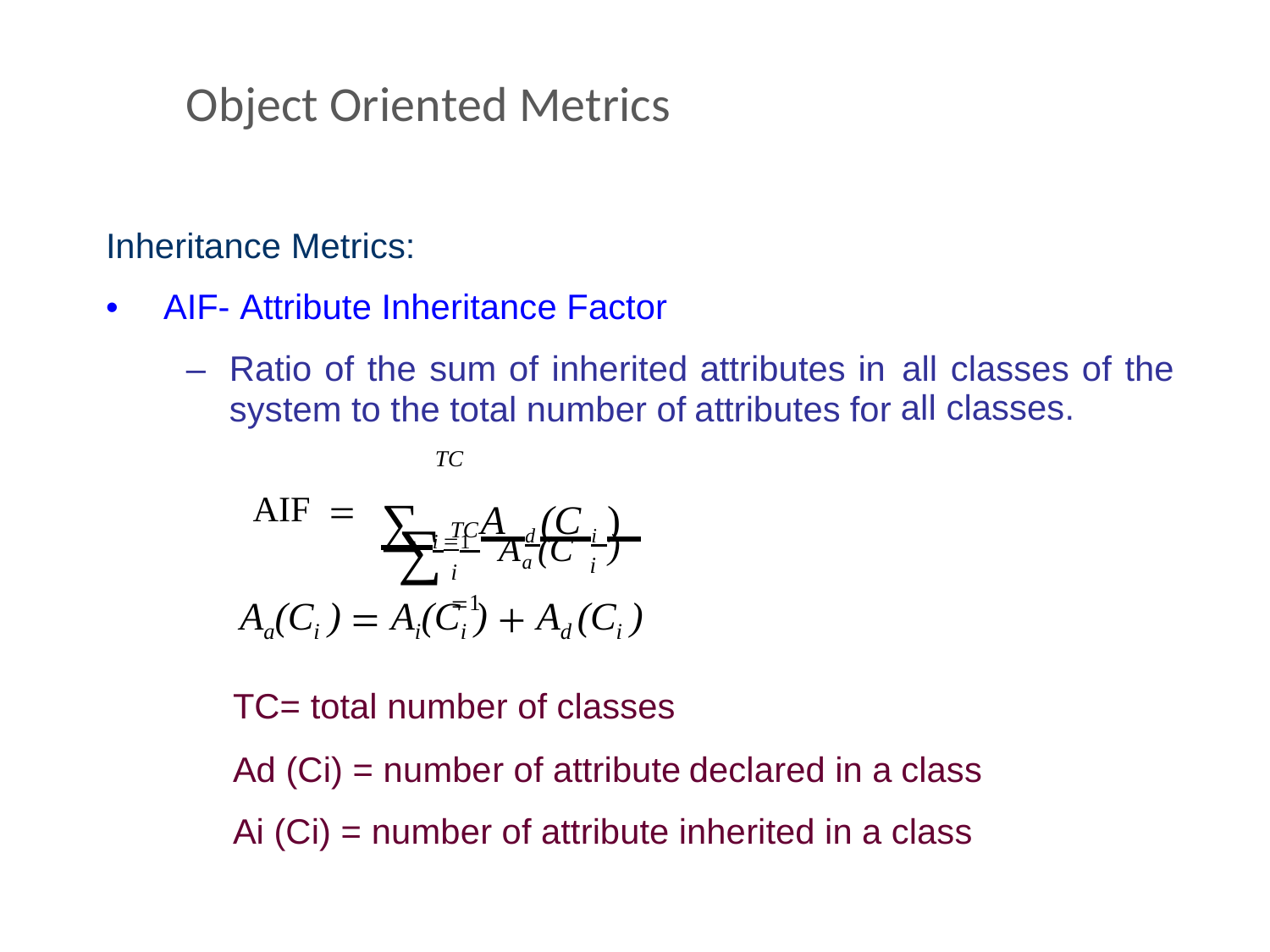

Object Oriented Metrics
Inheritance Metrics:
•
AIF- Attribute Inheritance Factor
–
Ratio of the sum of inherited attributes in
all
all
classes
classes.
of
the
system to the total number of
∑ i =1  A  d (C i  )
attributes
for
TC

AIF =

TC
i =1
∑
Aa (C
)
i
Aa(Ci ) = Ai(Ci ) + Ad (Ci )
TC= total number of classes
Ad (Ci) = number of attribute
declared in a
class
Ai (Ci) = number of attribute inherited in a class